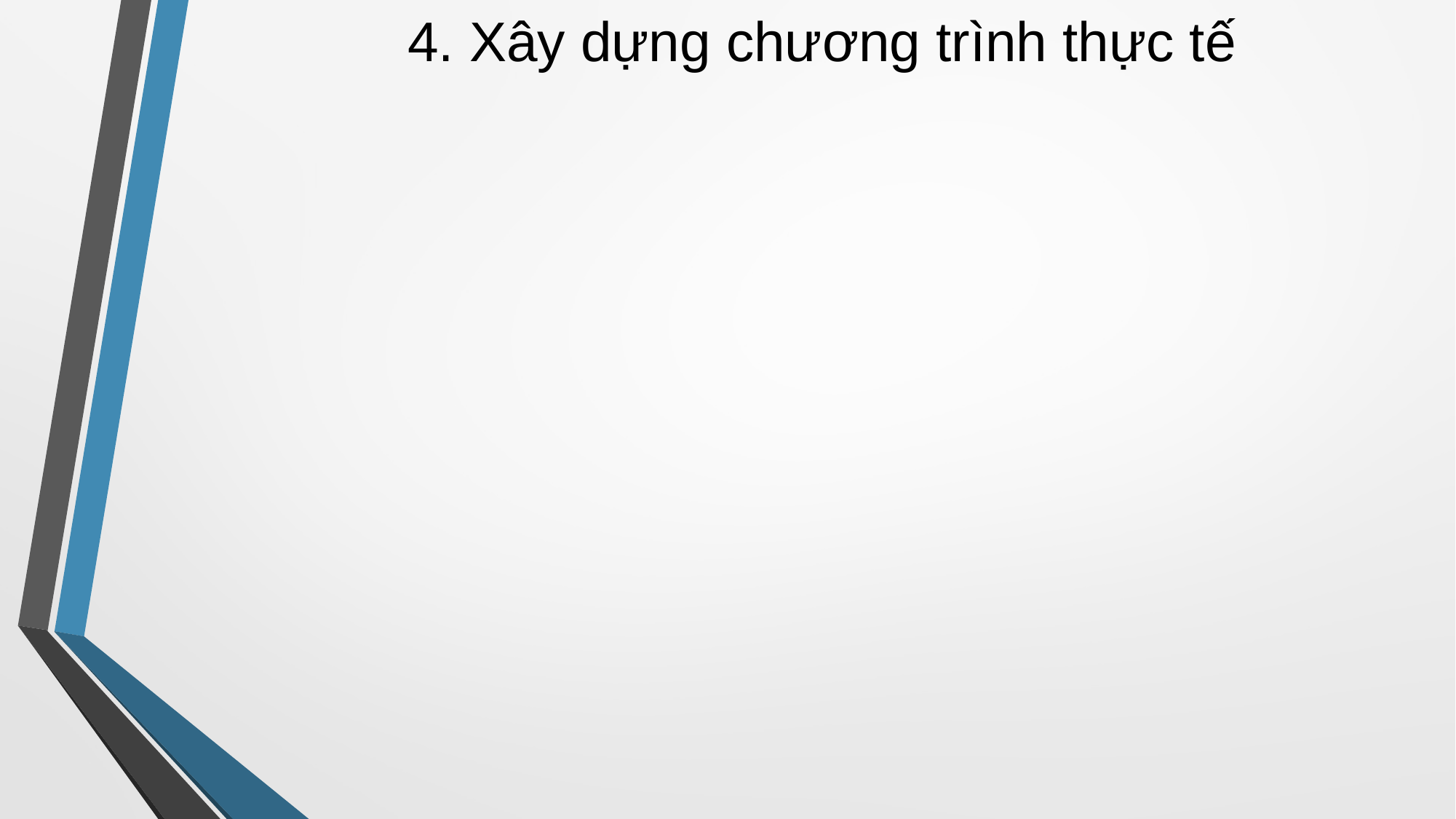

# 4. Xây dựng chương trình thực tế